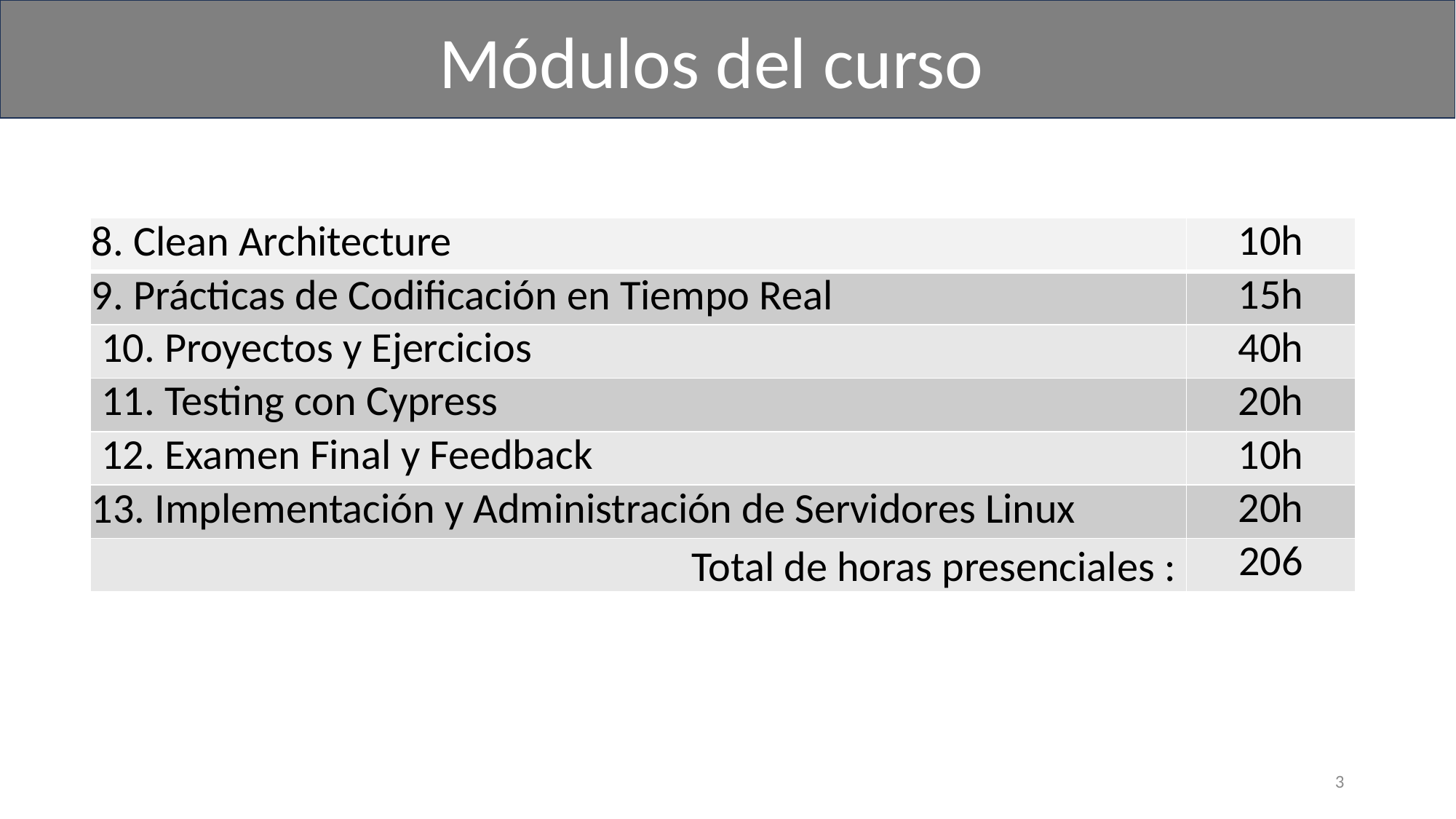

Módulos del curso
| 8. Clean Architecture | 10h |
| --- | --- |
| 9. Prácticas de Codificación en Tiempo Real | 15h |
| 10. Proyectos y Ejercicios | 40h |
| 11. Testing con Cypress | 20h |
| 12. Examen Final y Feedback | 10h |
| 13. Implementación y Administración de Servidores Linux | 20h |
| Total de horas presenciales : | 206 |
3